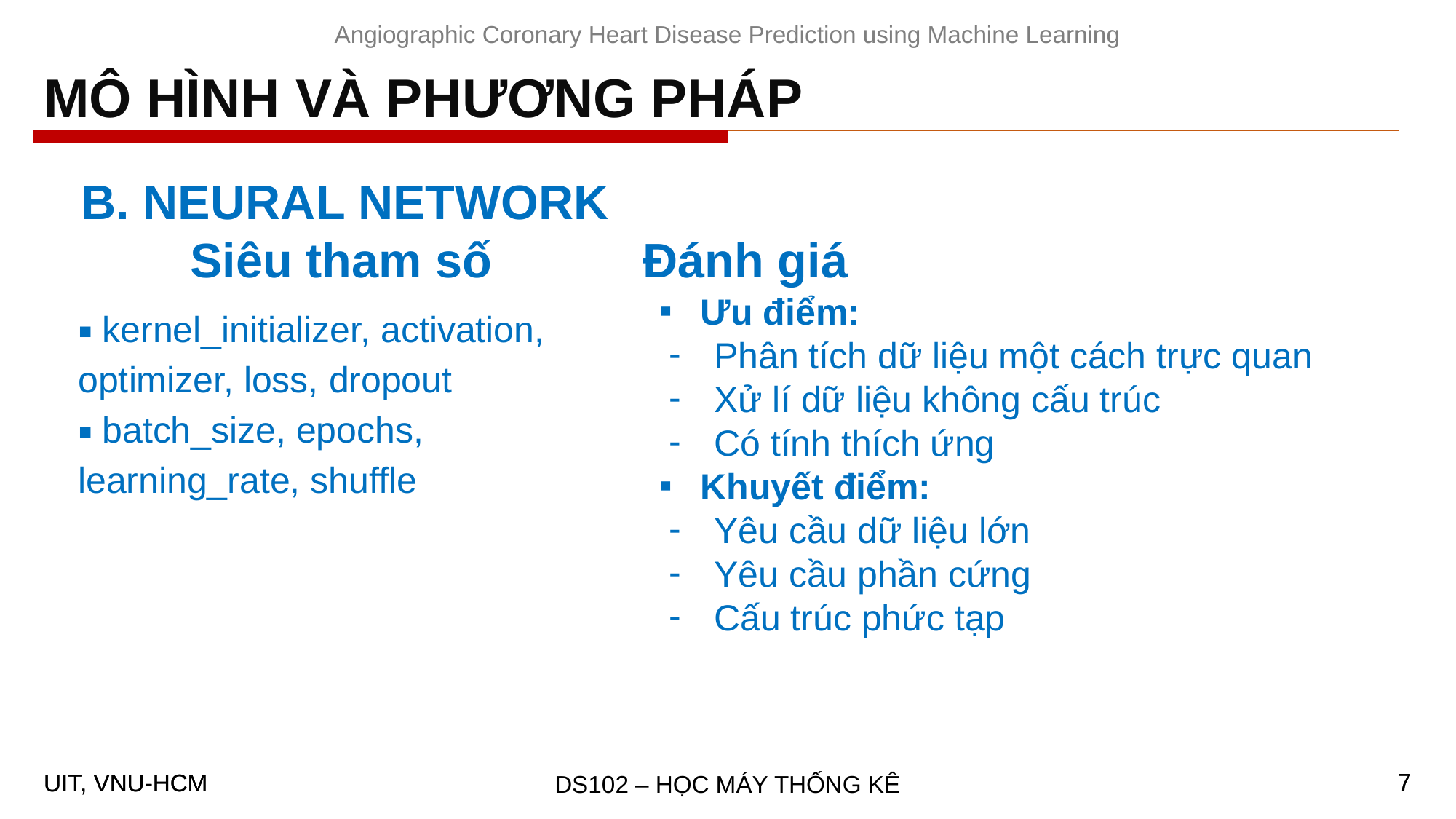

Angiographic Coronary Heart Disease Prediction using Machine Learning
MÔ HÌNH VÀ PHƯƠNG PHÁP

B. NEURAL NETWORK
	Siêu tham số

Đánh giá

Ưu điểm:
Phân tích dữ liệu một cách trực quan
Xử lí dữ liệu không cấu trúc
Có tính thích ứng
Khuyết điểm:
Yêu cầu dữ liệu lớn
Yêu cầu phần cứng
Cấu trúc phức tạp

▪ kernel_initializer, activation, optimizer, loss, dropout
▪ batch_size, epochs, learning_rate, shuffle

7
7
DS102 – HỌC MÁY THỐNG KÊ
UIT, VNU-HCM
UIT, VNU-HCM